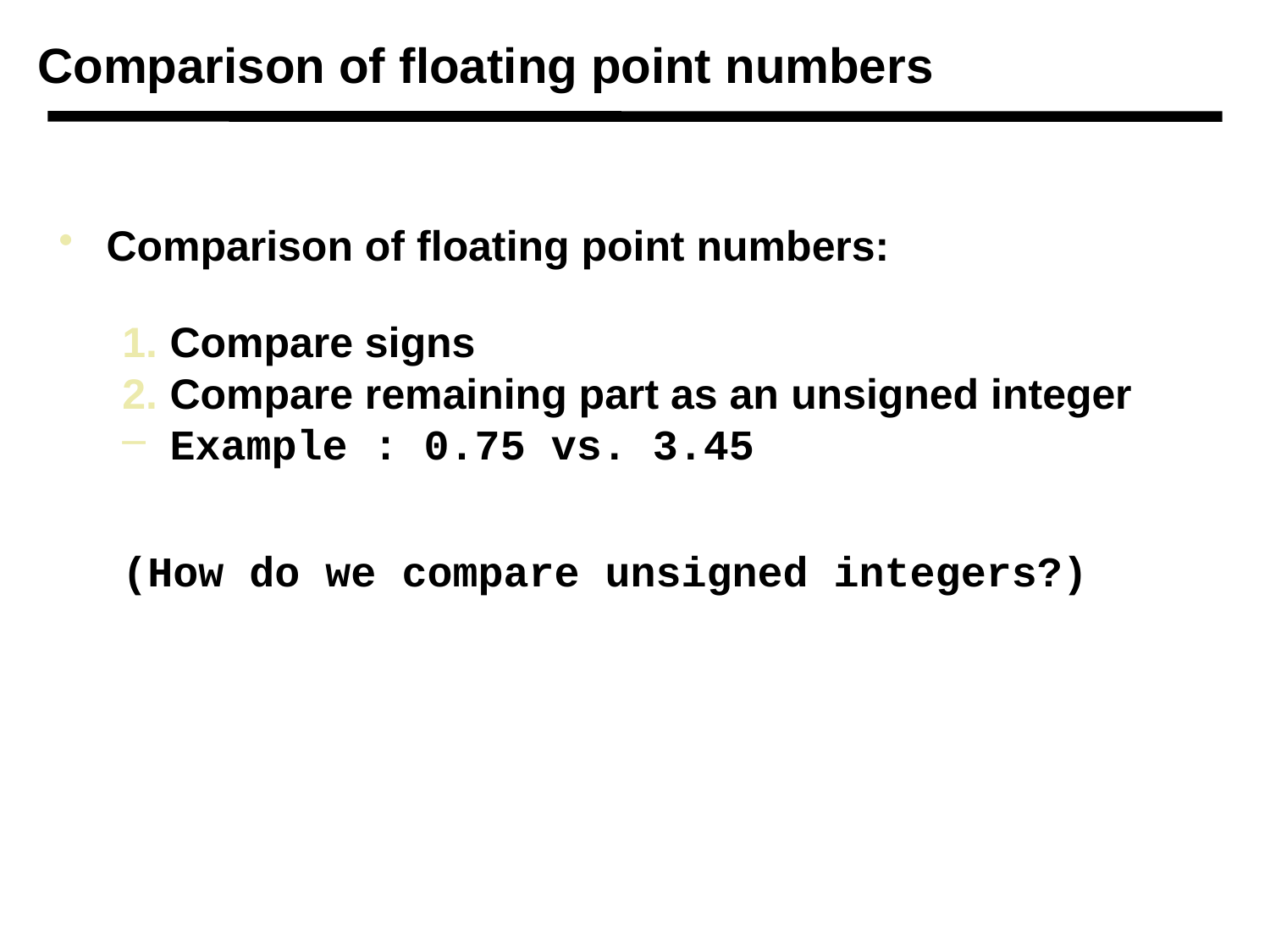

# Comparison of floating point numbers

Comparison of floating point numbers:
Compare signs
Compare remaining part as an unsigned integer
Example : 0.75 vs. 3.45

(How do we compare unsigned integers?)